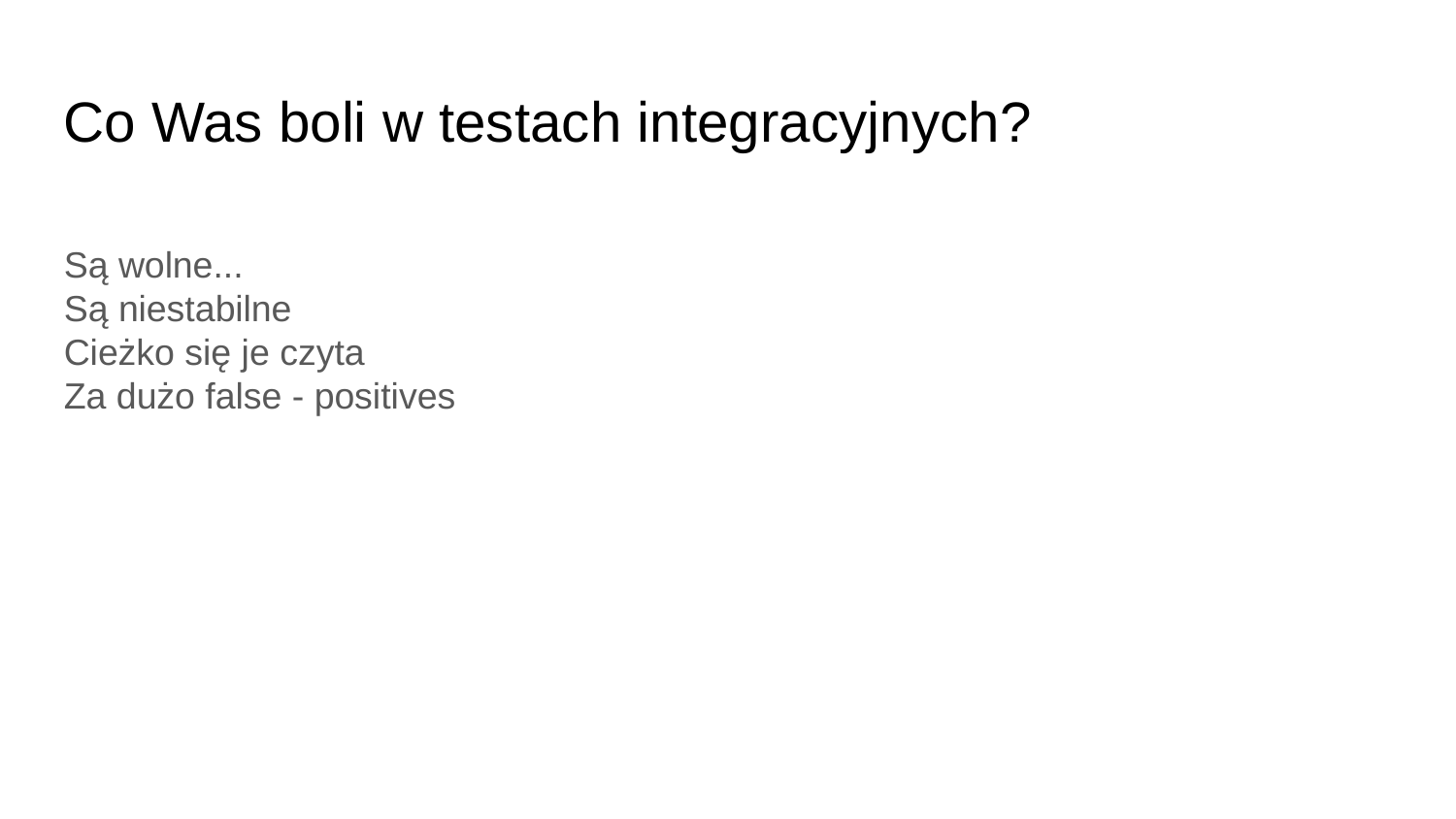

Co Was boli w testach integracyjnych?

Są wolne...
Są niestabilne
Cieżko się je czyta
Za dużo false - positives